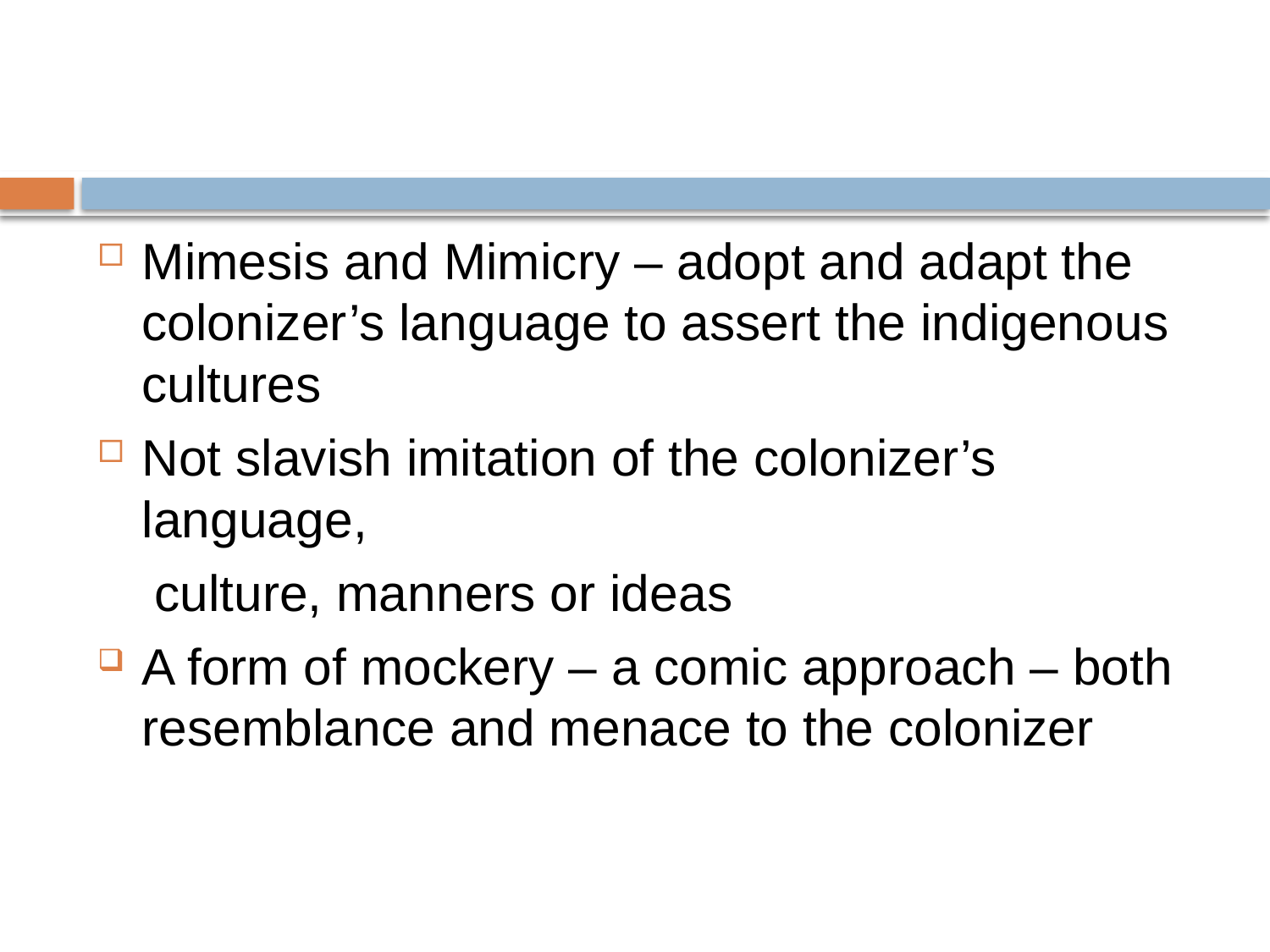

#
Mimesis and Mimicry – adopt and adapt the colonizer’s language to assert the indigenous  cultures
Not slavish imitation of the colonizer’s language,
    culture, manners or ideas
A form of mockery – a comic approach – both resemblance and menace to the colonizer